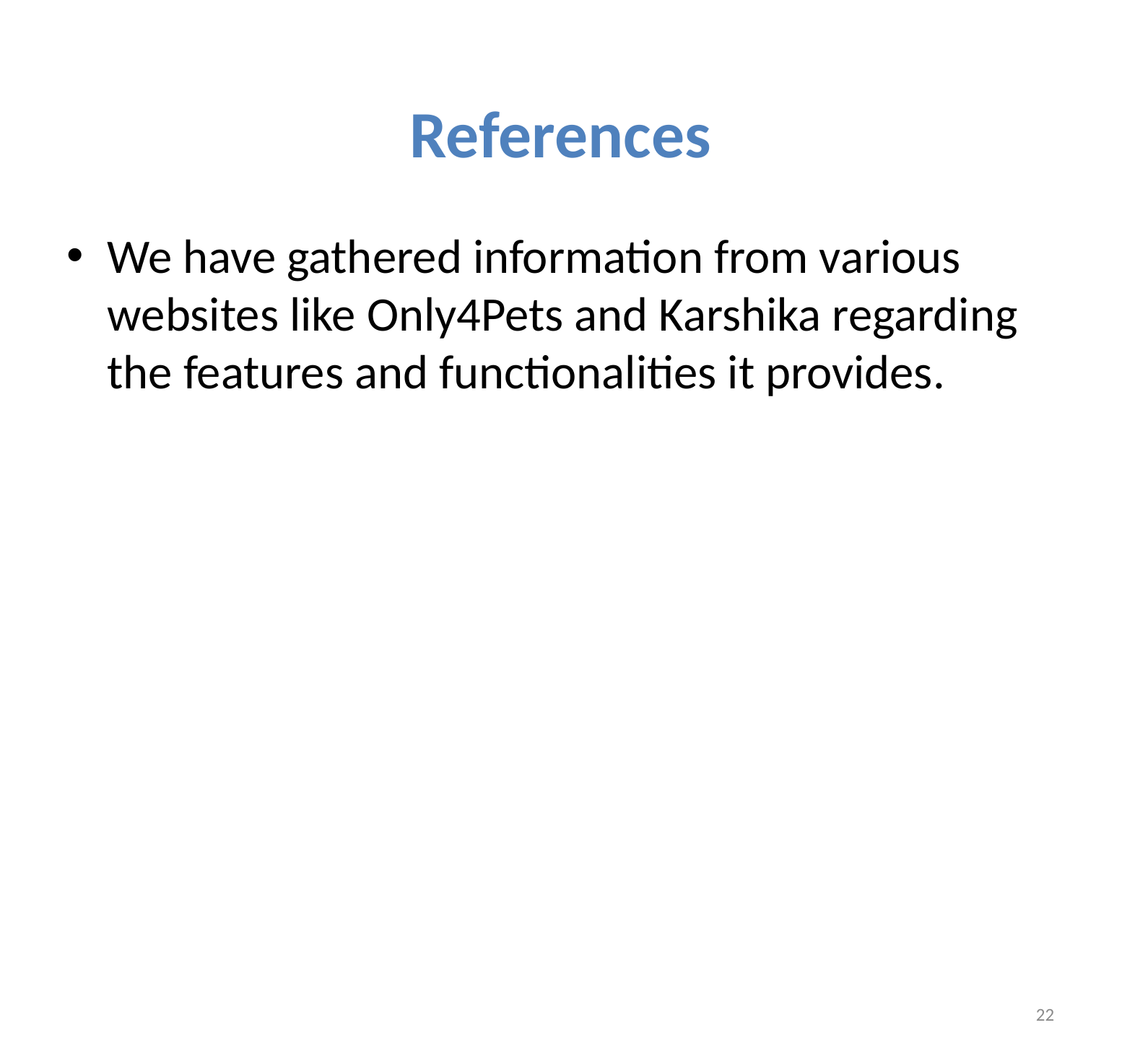

# References
We have gathered information from various websites like Only4Pets and Karshika regarding the features and functionalities it provides.
22